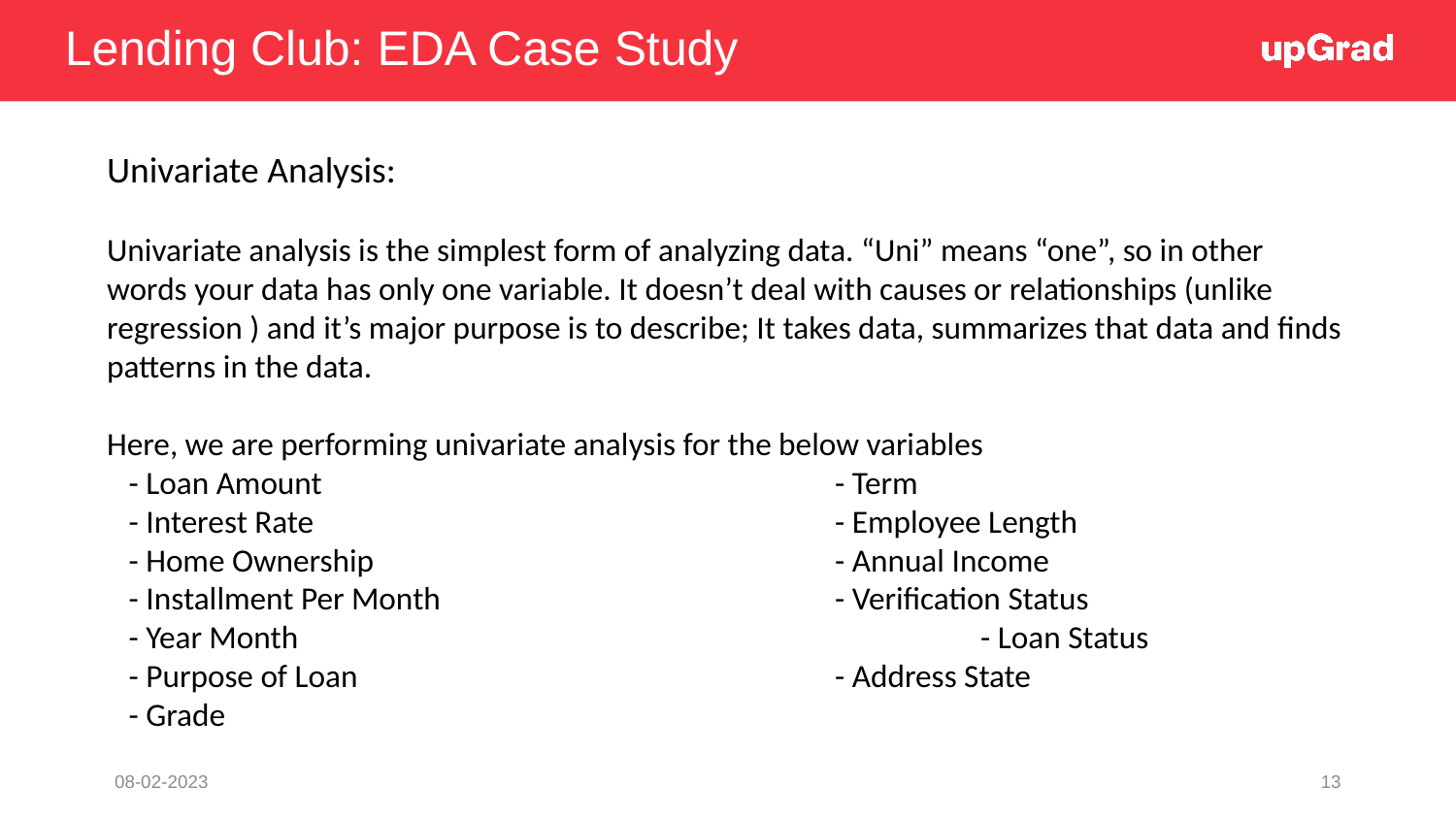

# Lending Club: EDA Case Study
Univariate Analysis:

Univariate analysis is the simplest form of analyzing data. “Uni” means “one”, so in other words your data has only one variable. It doesn’t deal with causes or relationships (unlike regression ) and it’s major purpose is to describe; It takes data, summarizes that data and finds patterns in the data.

Here, we are performing univariate analysis for the below variables
   - Loan Amount   				- Term
   - Interest Rate   				- Employee Length
   - Home Ownership   				- Annual Income
   - Installment Per Month   			- Verification Status
   - Year Month   					- Loan Status
   - Purpose of Loan   				- Address State
   - Grade
08-02-2023
13